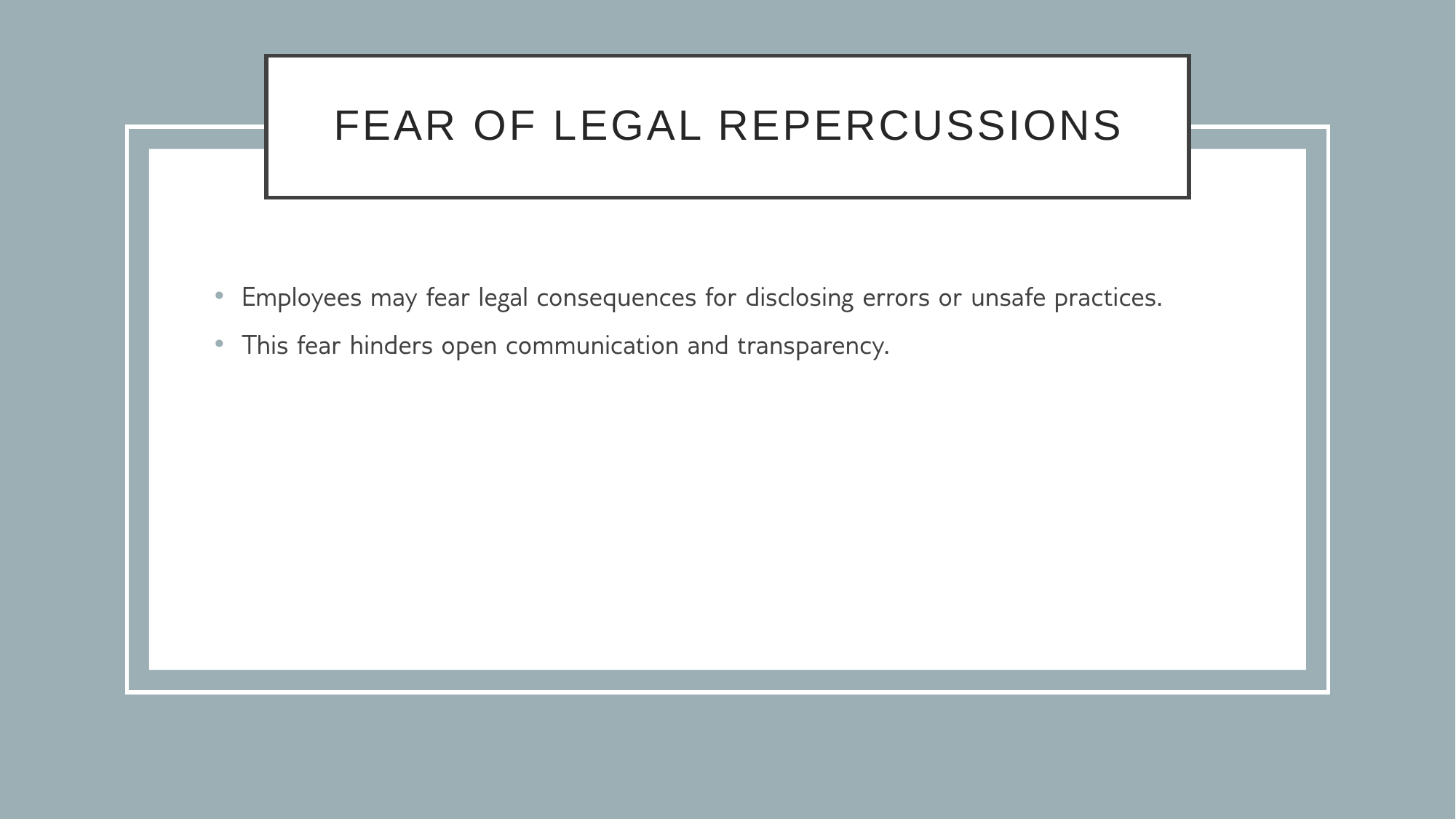

# Fear of Legal Repercussions

Employees may fear legal consequences for disclosing errors or unsafe practices.
This fear hinders open communication and transparency.